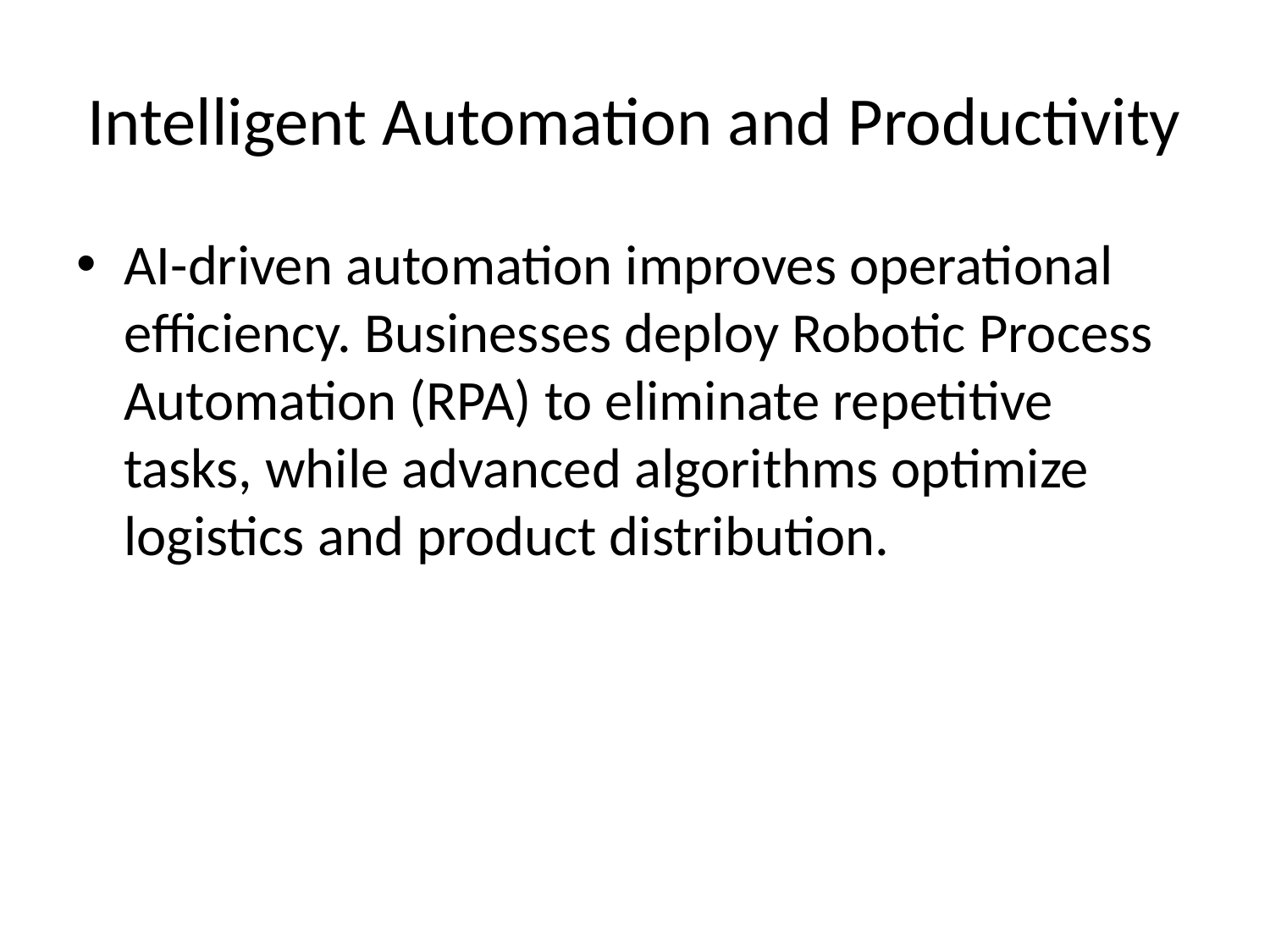

# Intelligent Automation and Productivity
AI-driven automation improves operational efficiency. Businesses deploy Robotic Process Automation (RPA) to eliminate repetitive tasks, while advanced algorithms optimize logistics and product distribution.